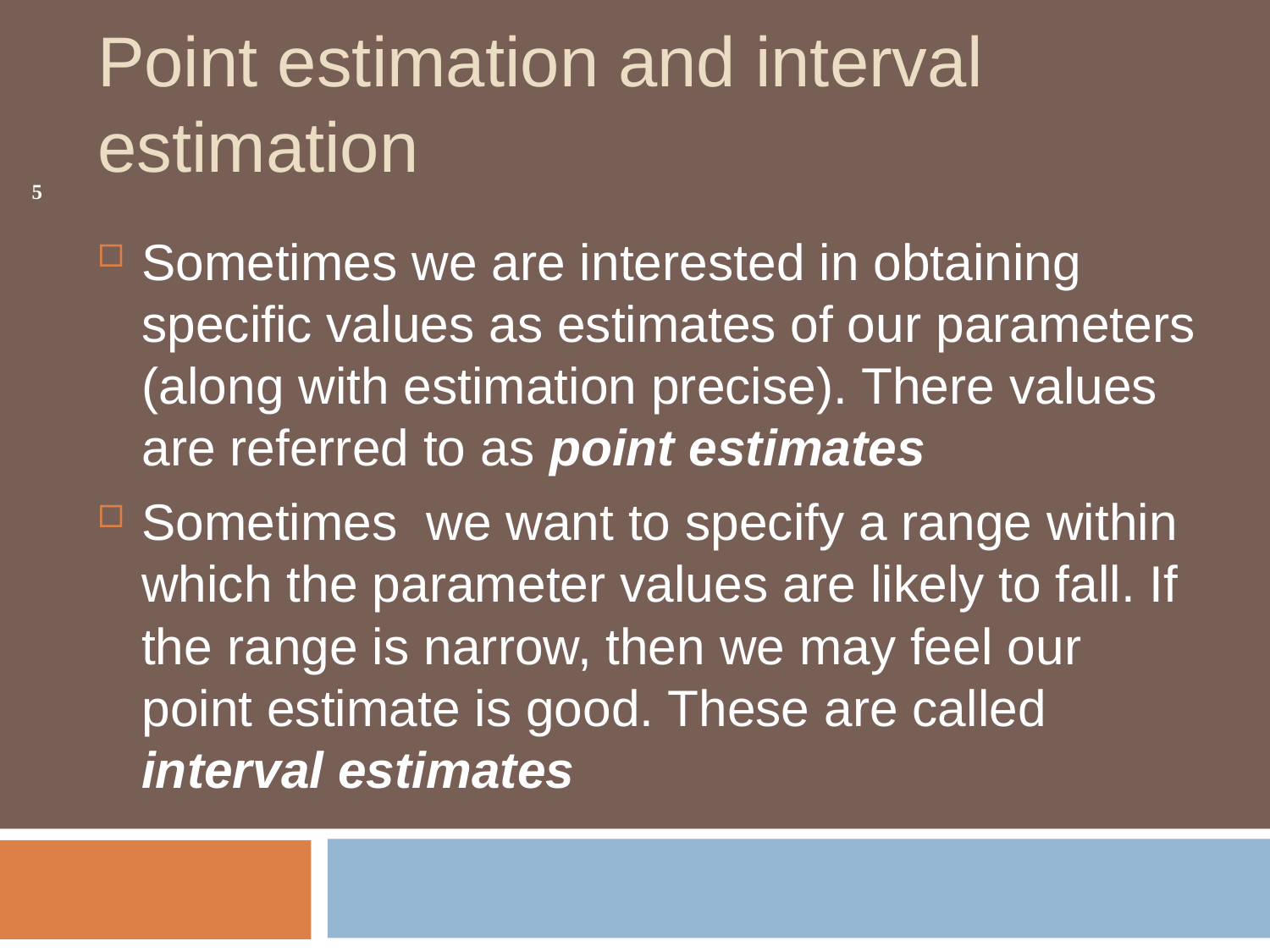

# Point estimation and interval estimation
5
Sometimes we are interested in obtaining specific values as estimates of our parameters (along with estimation precise). There values are referred to as point estimates
Sometimes  we want to specify a range within which the parameter values are likely to fall. If the range is narrow, then we may feel our point estimate is good. These are called interval estimates